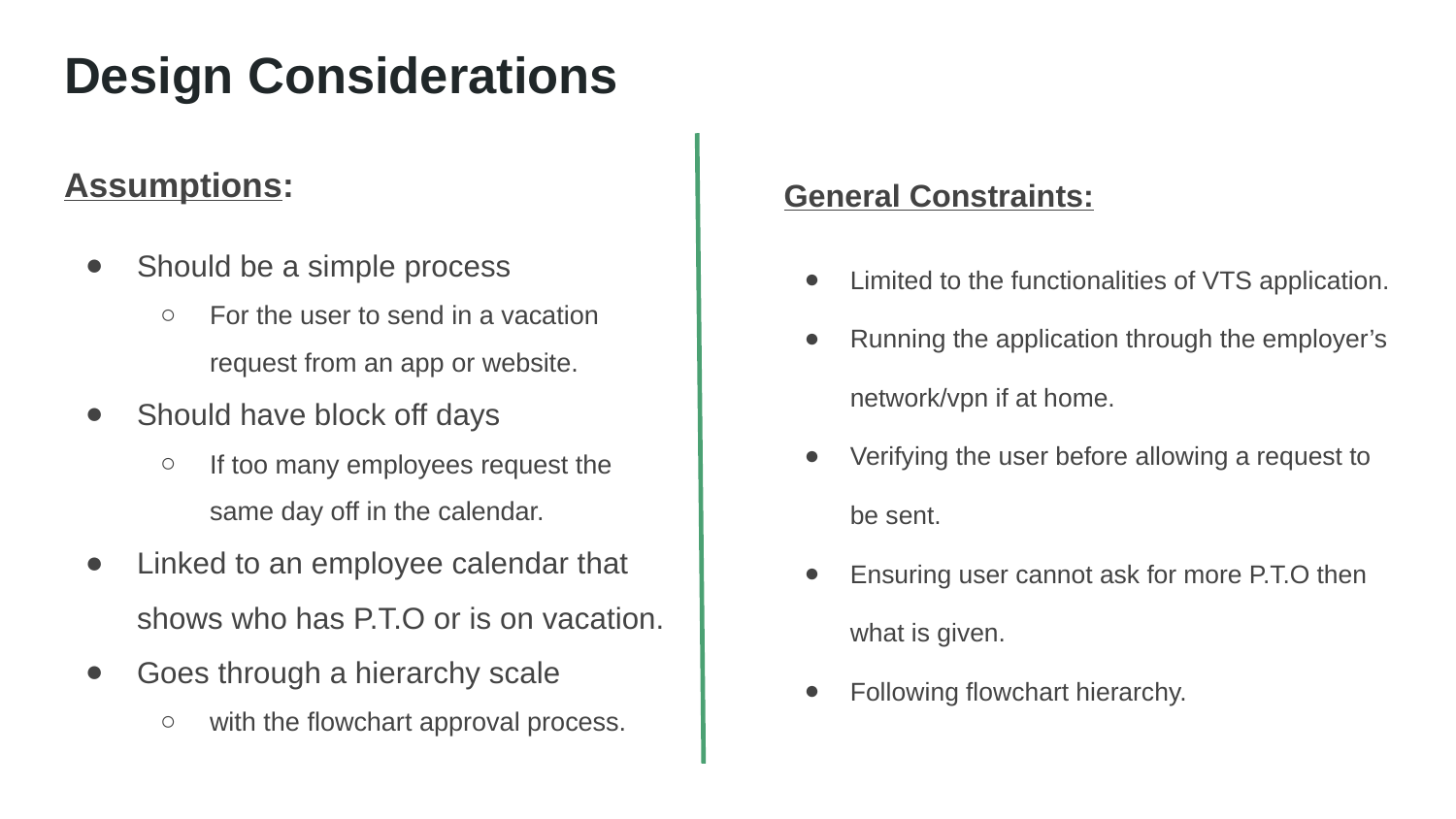

# Design Considerations
Assumptions:
Should be a simple process
For the user to send in a vacation request from an app or website.
Should have block off days
If too many employees request the same day off in the calendar.
Linked to an employee calendar that shows who has P.T.O or is on vacation.
Goes through a hierarchy scale
with the flowchart approval process.
General Constraints:
Limited to the functionalities of VTS application.
Running the application through the employer’s network/vpn if at home.
Verifying the user before allowing a request to be sent.
Ensuring user cannot ask for more P.T.O then what is given.
Following flowchart hierarchy.